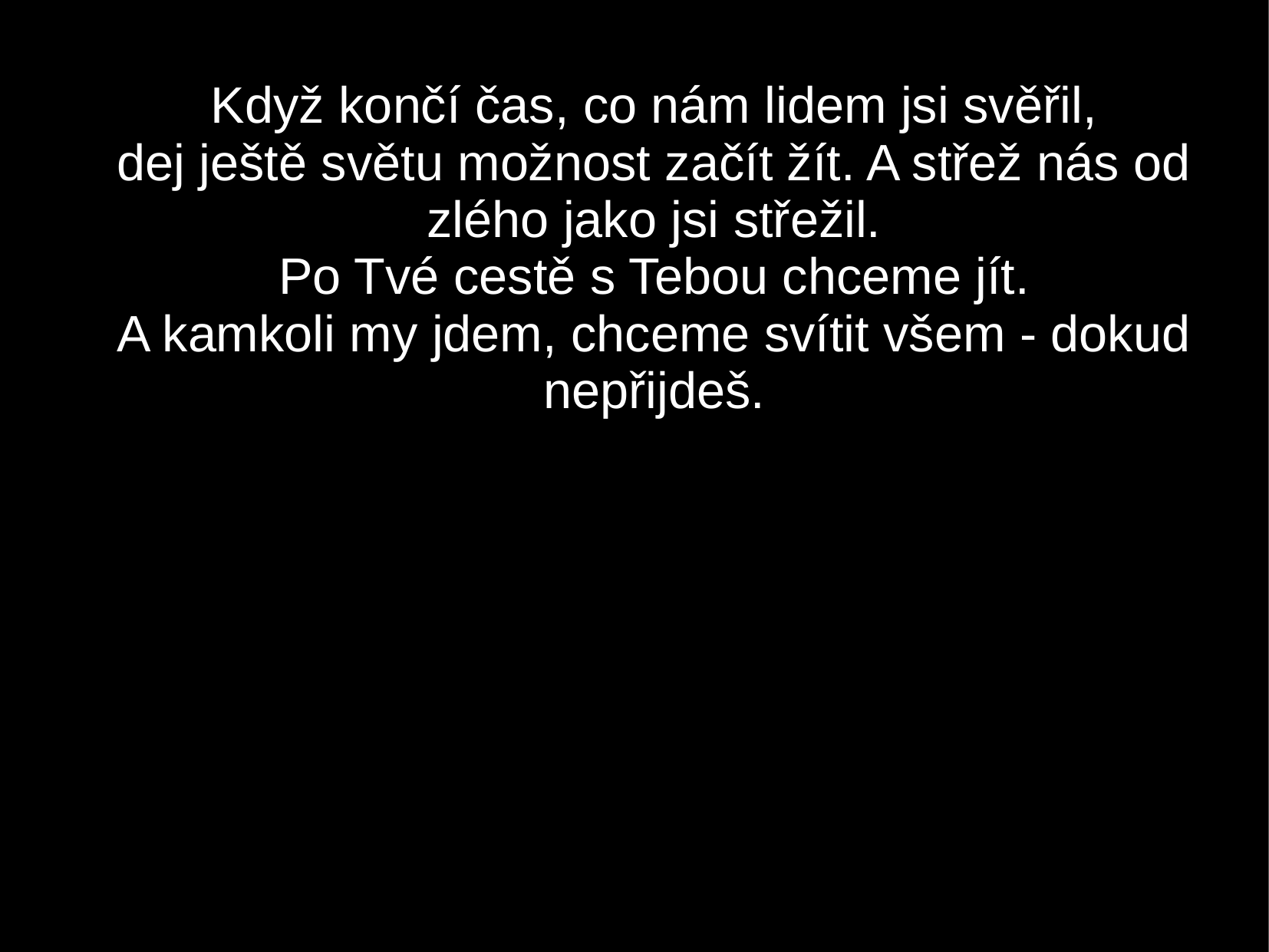

Když končí čas, co nám lidem jsi svěřil,
dej ještě světu možnost začít žít. A střež nás od zlého jako jsi střežil.
Po Tvé cestě s Tebou chceme jít.
A kamkoli my jdem, chceme svítit všem - dokud nepřijdeš.